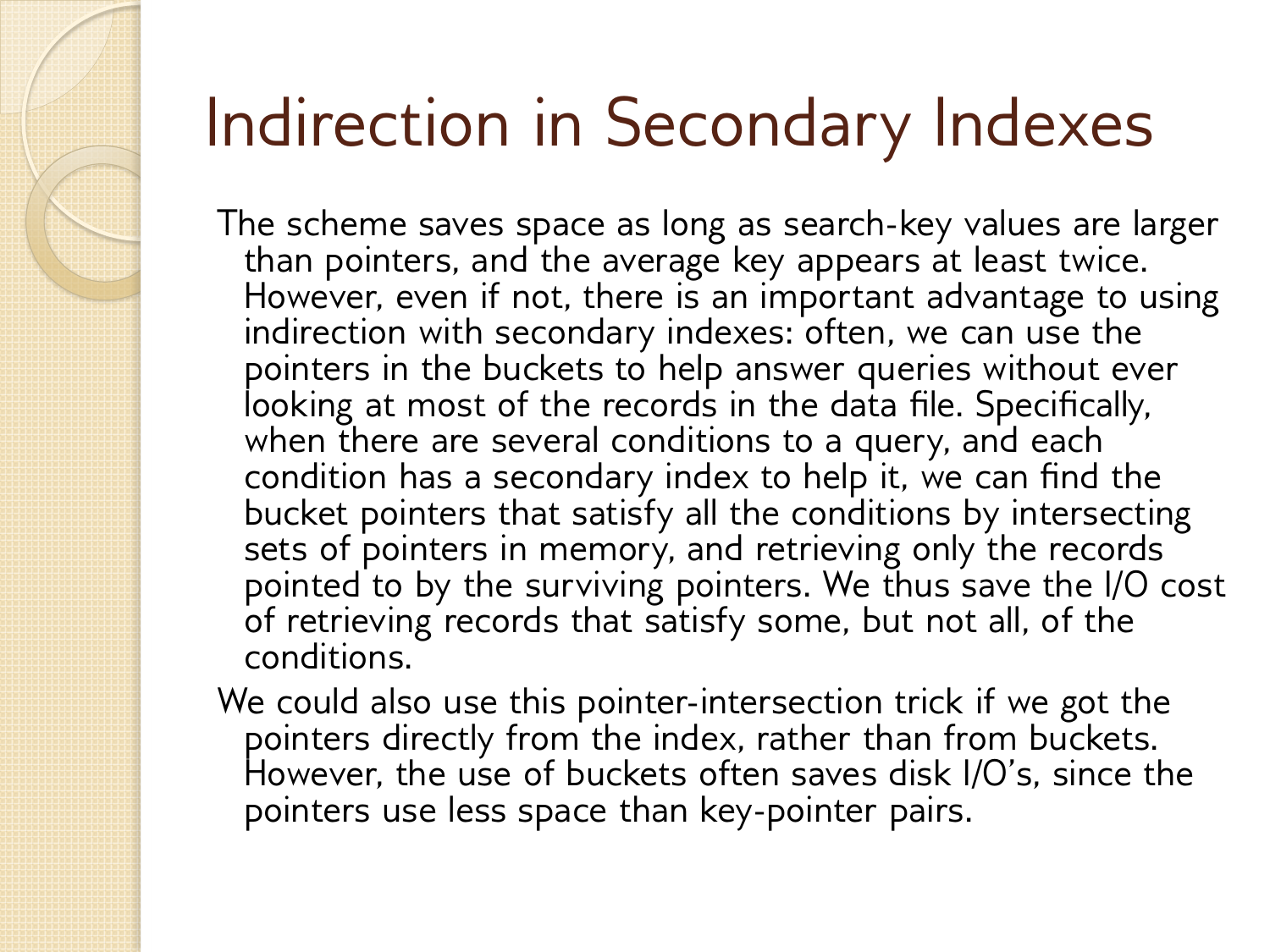

# Indirection in Secondary Indexes
The scheme saves space as long as search-key values are larger than pointers, and the average key appears at least twice. However, even if not, there is an important advantage to using indirection with secondary indexes: often, we can use the pointers in the buckets to help answer queries without ever looking at most of the records in the data file. Specifically, when there are several conditions to a query, and each condition has a secondary index to help it, we can find the bucket pointers that satisfy all the conditions by intersecting sets of pointers in memory, and retrieving only the records pointed to by the surviving pointers. We thus save the I/O cost of retrieving records that satisfy some, but not all, of the conditions.
We could also use this pointer-intersection trick if we got the pointers directly from the index, rather than from buckets. However, the use of buckets often saves disk I/O’s, since the pointers use less space than key-pointer pairs.